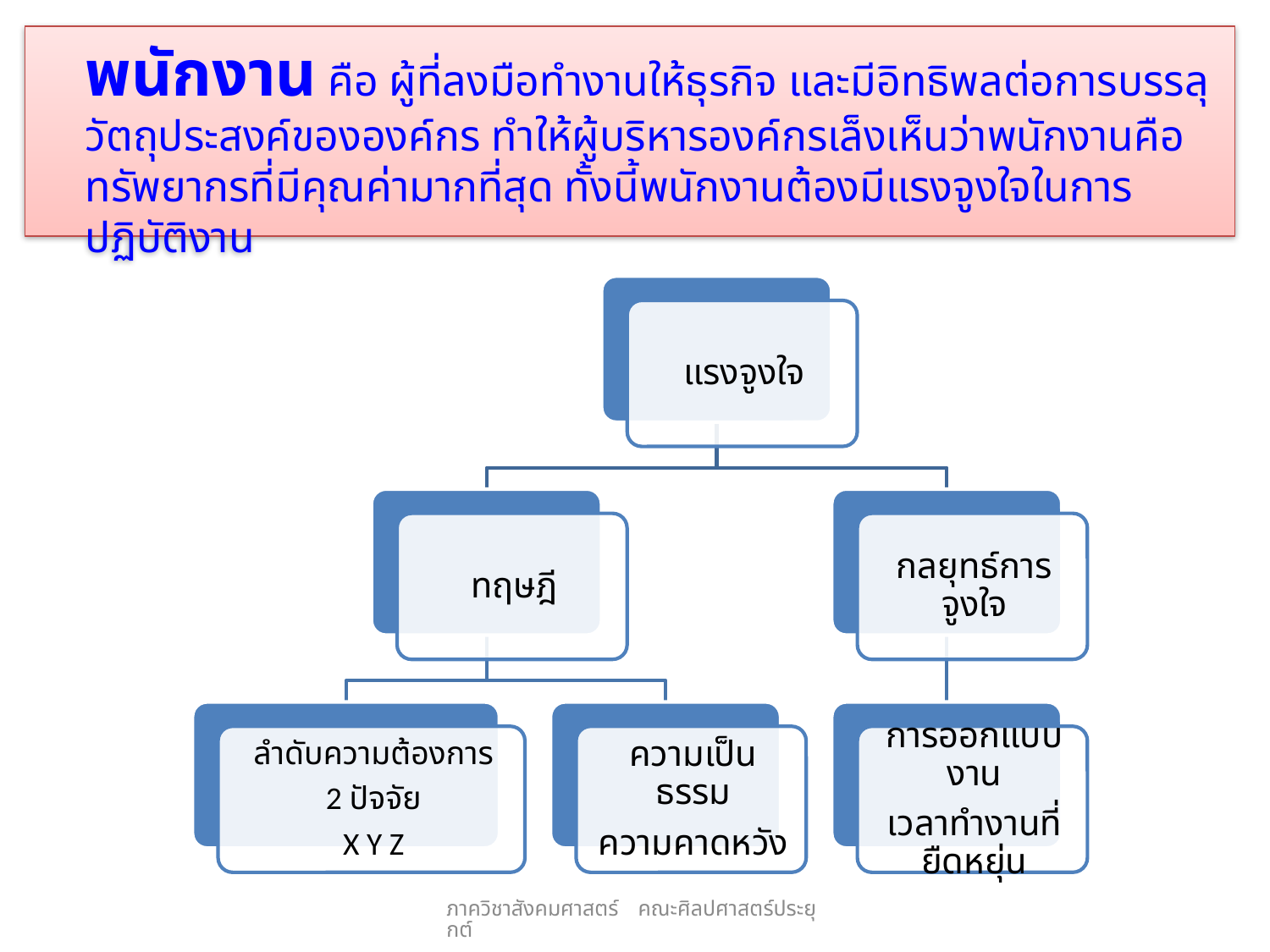

พนักงาน คือ ผู้ที่ลงมือทำงานให้ธุรกิจ และมีอิทธิพลต่อการบรรลุวัตถุประสงค์ขององค์กร ทำให้ผู้บริหารองค์กรเล็งเห็นว่าพนักงานคือ ทรัพยากรที่มีคุณค่ามากที่สุด ทั้งนี้พนักงานต้องมีแรงจูงใจในการปฏิบัติงาน
แรงจูงใจ
ทฤษฎี
ลำดับความต้องการ
2 ปัจจัย
X Y Z
ความเป็นธรรม
ความคาดหวัง
กลยุทธ์การจูงใจ
การออกแบบงาน
เวลาทำงานที่ยืดหยุ่น
ภาควิชาสังคมศาสตร์   คณะศิลปศาสตร์ประยุกต์